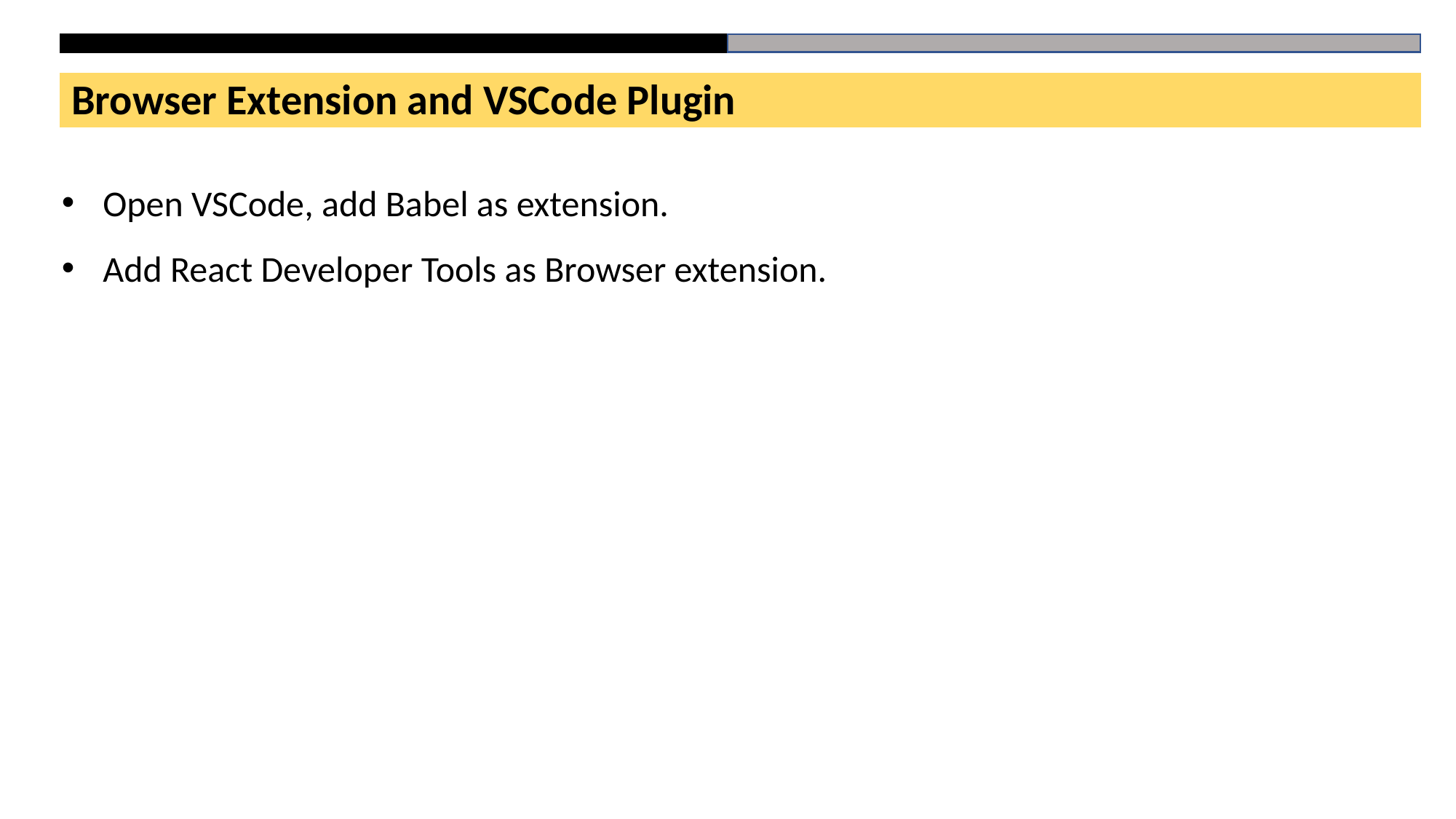

Browser Extension and VSCode Plugin

Open VSCode, add Babel as extension.
Add React Developer Tools as Browser extension.
# HTML